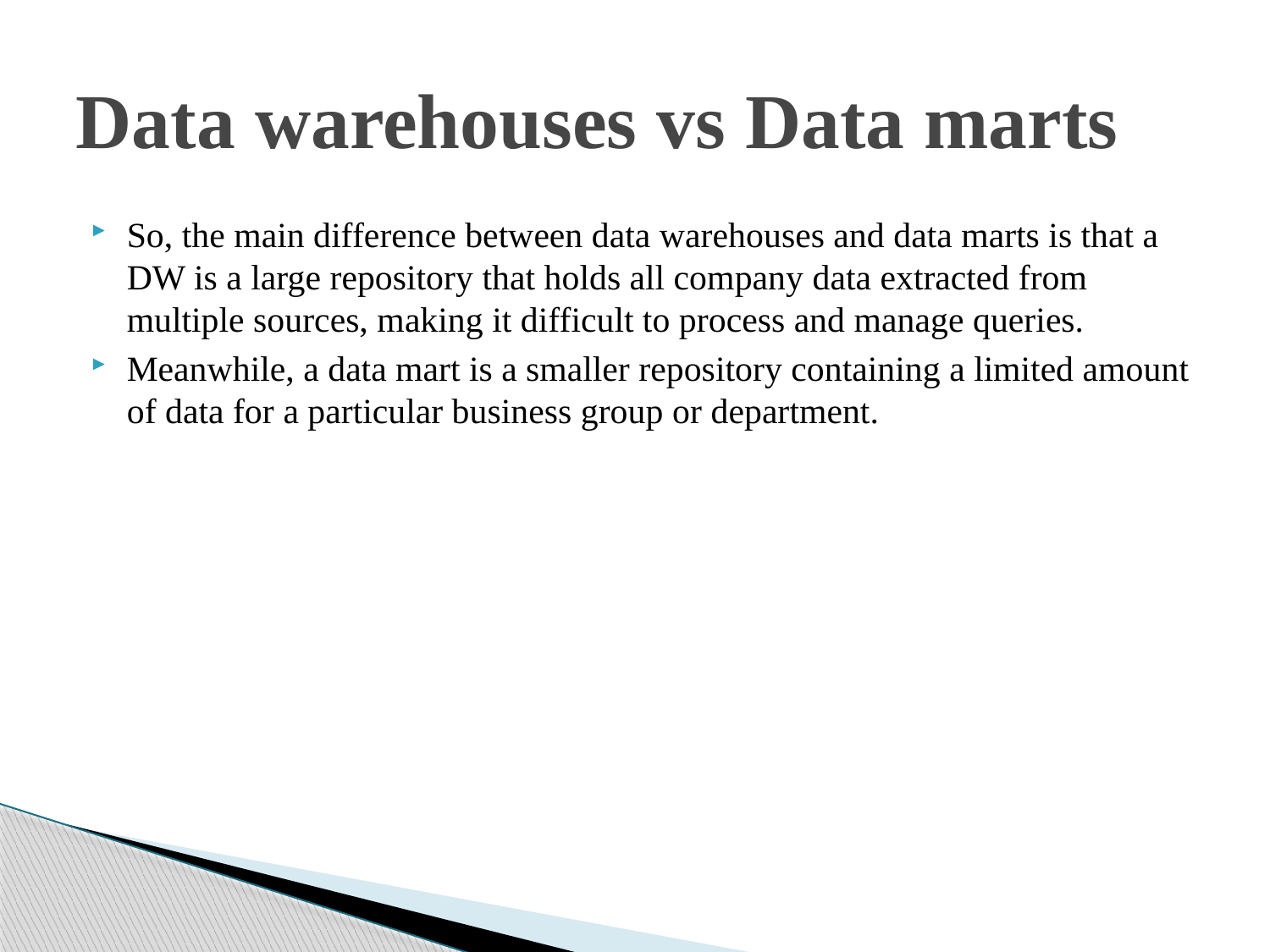

# Data warehouses vs Data marts
So, the main difference between data warehouses and data marts is that a DW is a large repository that holds all company data extracted from multiple sources, making it difficult to process and manage queries.
Meanwhile, a data mart is a smaller repository containing a limited amount of data for a particular business group or department.